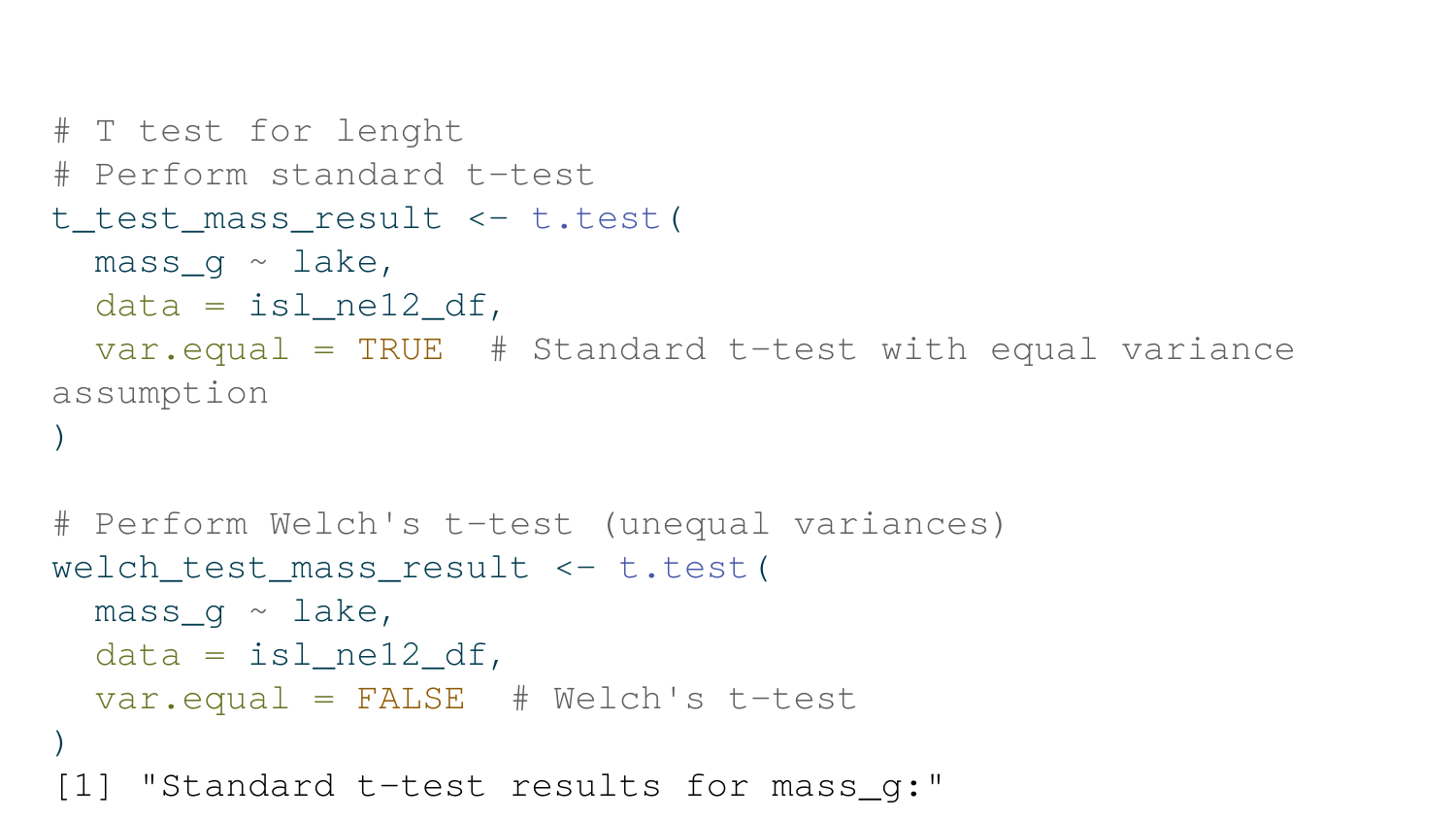

# T test for lenght # Perform standard t-test t_test_mass_result <- t.test( mass_g ~ lake, data = isl_ne12_df, var.equal = TRUE  # Standard t-test with equal variance assumption ) # Perform Welch's t-test (unequal variances) welch_test_mass_result <- t.test( mass_g ~ lake, data = isl_ne12_df, var.equal = FALSE  # Welch's t-test )
[1] "Standard t-test results for mass_g:"

    Two Sample t-test

data:  mass_g by lake
t = 14.181, df = 330, p-value < 2.2e-16
alternative hypothesis: true difference in means between group Island Lake and group NE 12 is not equal to 0
95 percent confidence interval:
 2266.304 2996.360
sample estimates:
mean in group Island Lake       mean in group NE 12
                3165.0000                  533.6677
[1] "Welch's t-test results for mass_g:"

    Welch Two Sample t-test

data:  mass_g by lake
t = 5.1368, df = 9.0578, p-value = 0.0006016
alternative hypothesis: true difference in means between group Island Lake and group NE 12 is not equal to 0
95 percent confidence interval:
 1473.676 3788.989
sample estimates:
mean in group Island Lake       mean in group NE 12
                3165.0000                  533.6677